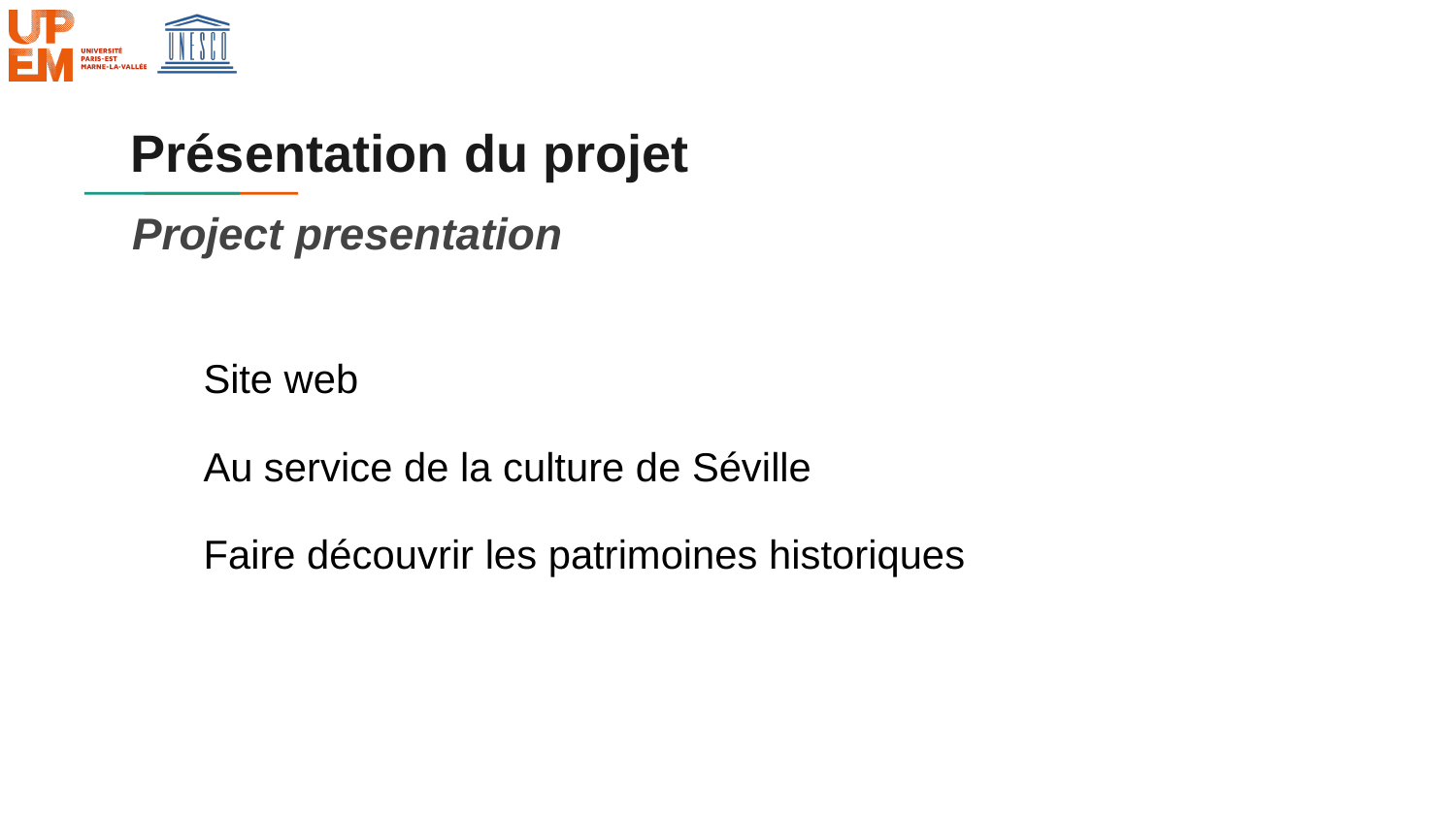

# Présentation du projet
Project presentation
Site web
Au service de la culture de Séville
Faire découvrir les patrimoines historiques